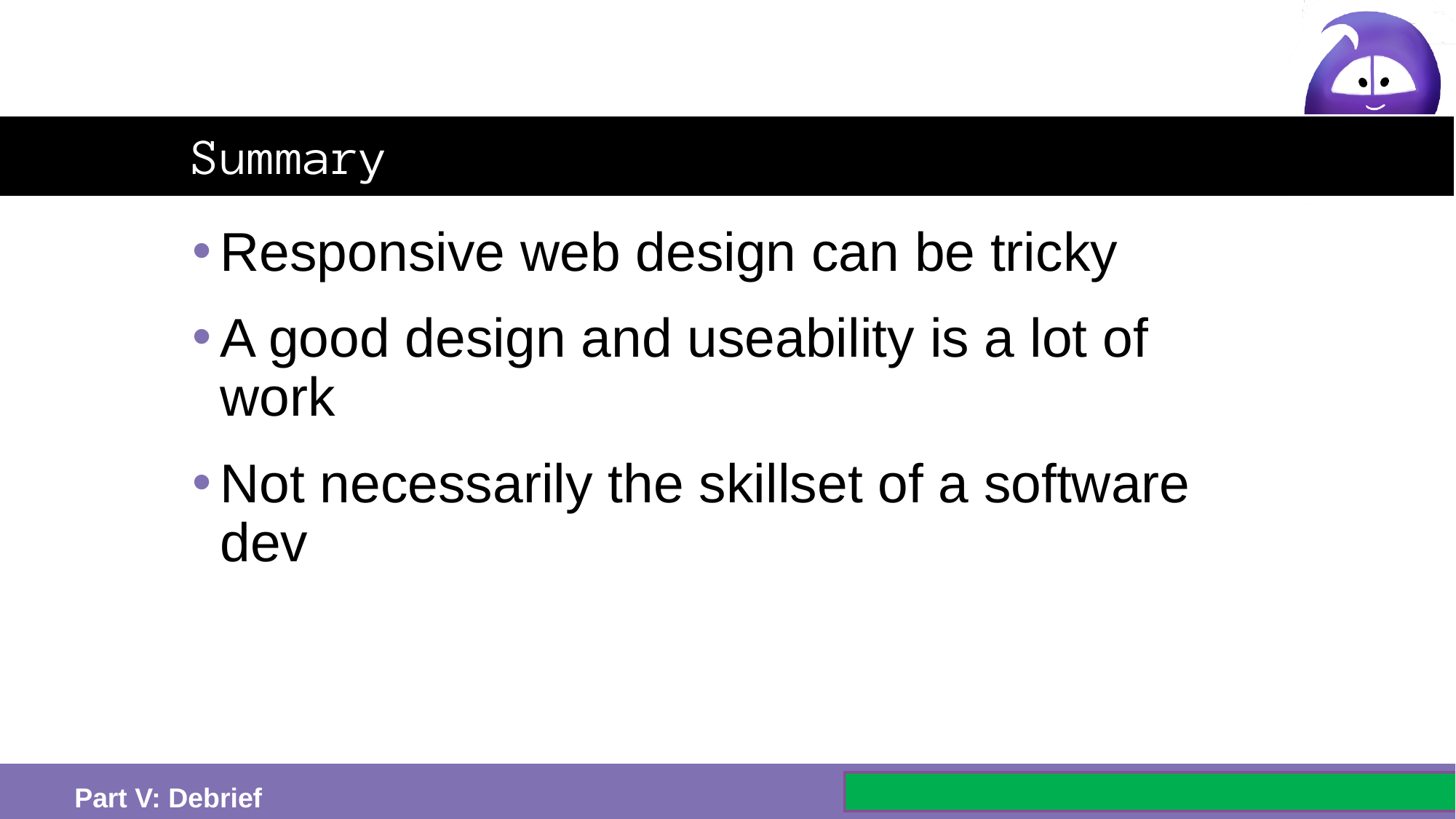

# Summary
Responsive web design can be tricky
A good design and useability is a lot of work
Not necessarily the skillset of a software dev

Part V: Debrief